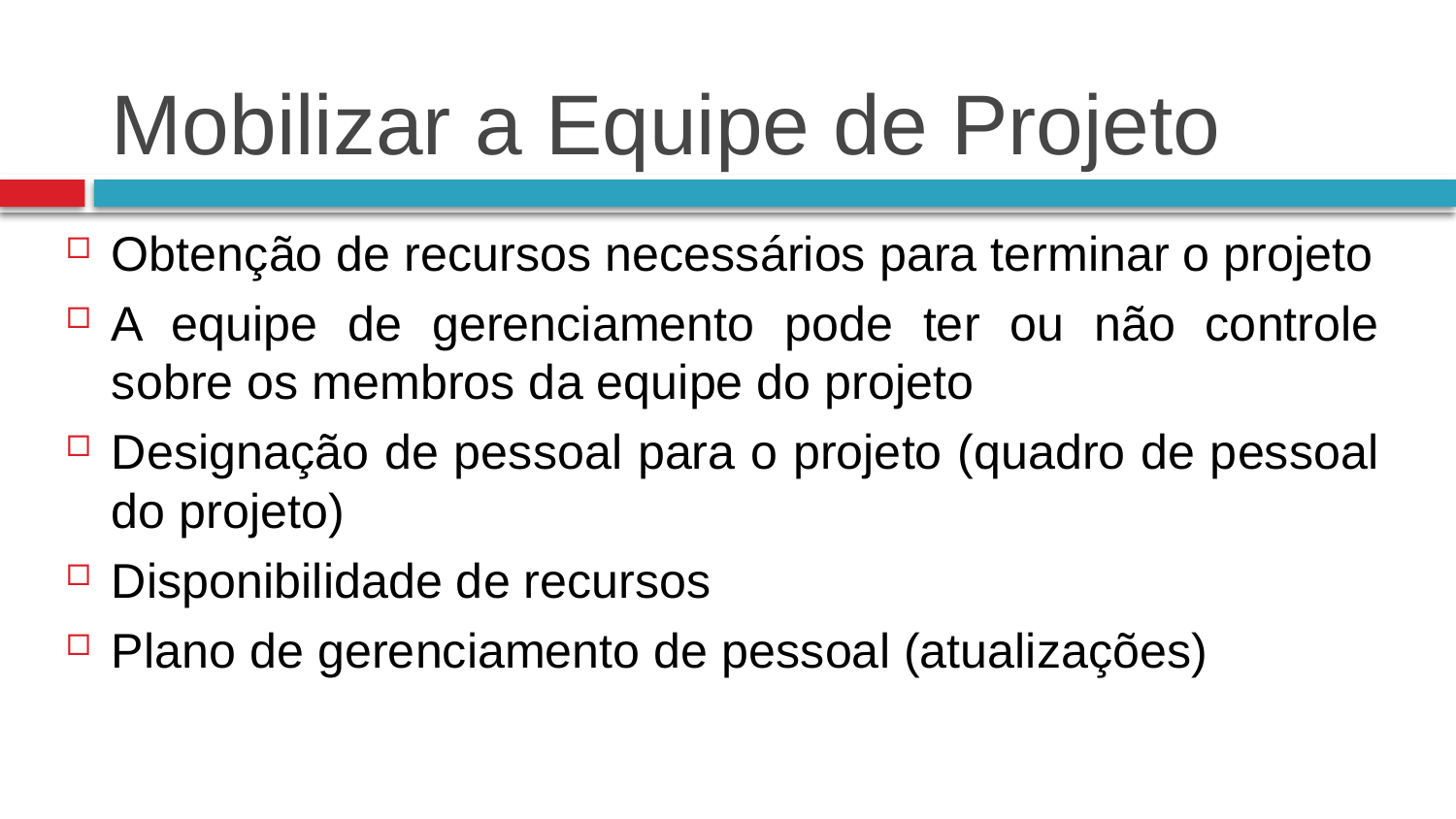

# Mobilizar a Equipe de Projeto
Obtenção de recursos necessários para terminar o projeto
A equipe de gerenciamento pode ter ou não controle sobre os membros da equipe do projeto
Designação de pessoal para o projeto (quadro de pessoal do projeto)
Disponibilidade de recursos
Plano de gerenciamento de pessoal (atualizações)